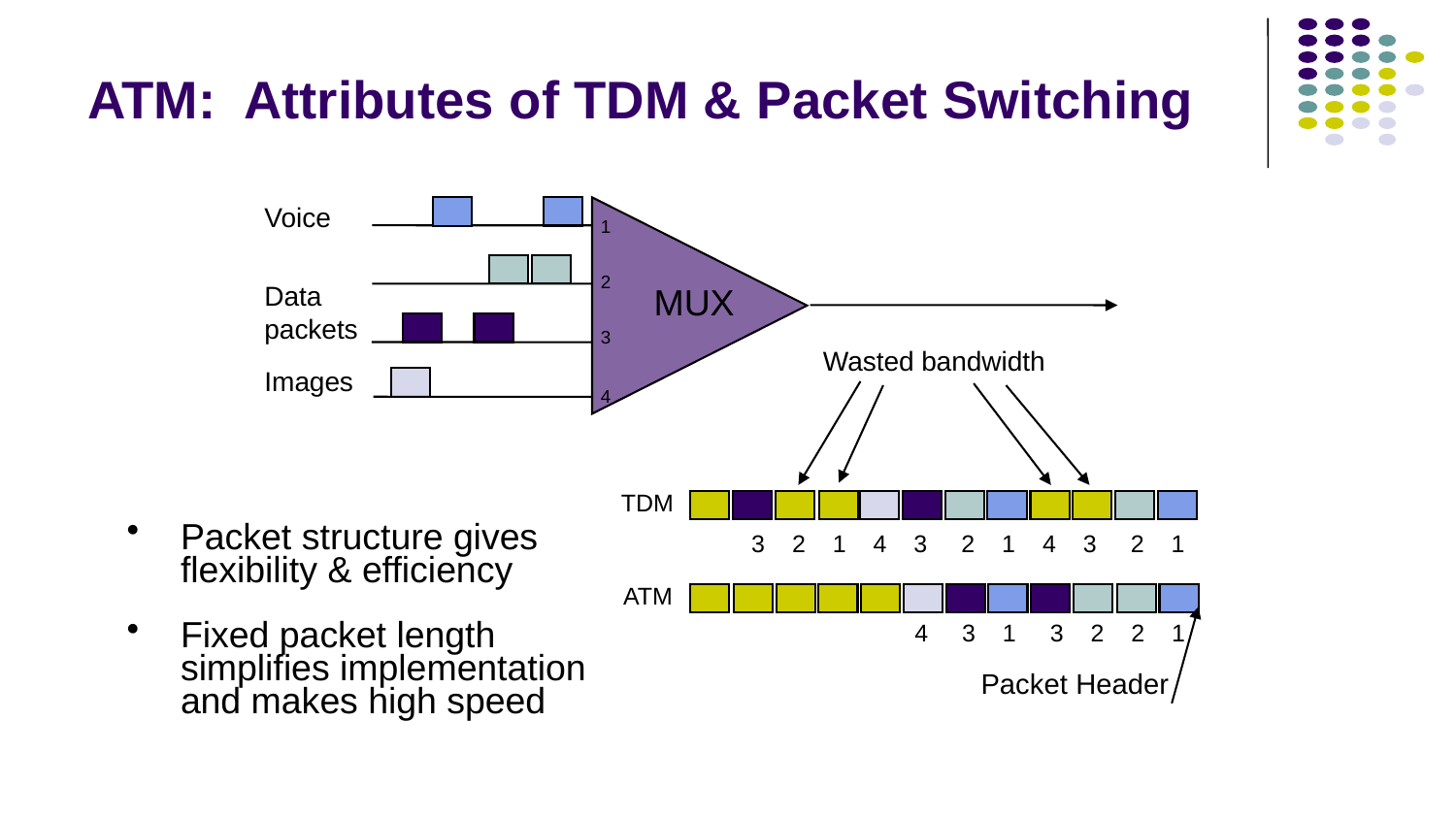

# ATM:  Attributes of TDM & Packet Switching
Voice

1

2
Data packets
MUX

3
Wasted bandwidth

Images

4

TDM

       3    2    1    4    3     2    1    4    3     2    1
ATM

4     3    1     3    2    2    1

Packet structure gives flexibility & efficiency

Fixed packet length simplifies implementation and makes high speed

Packet Header